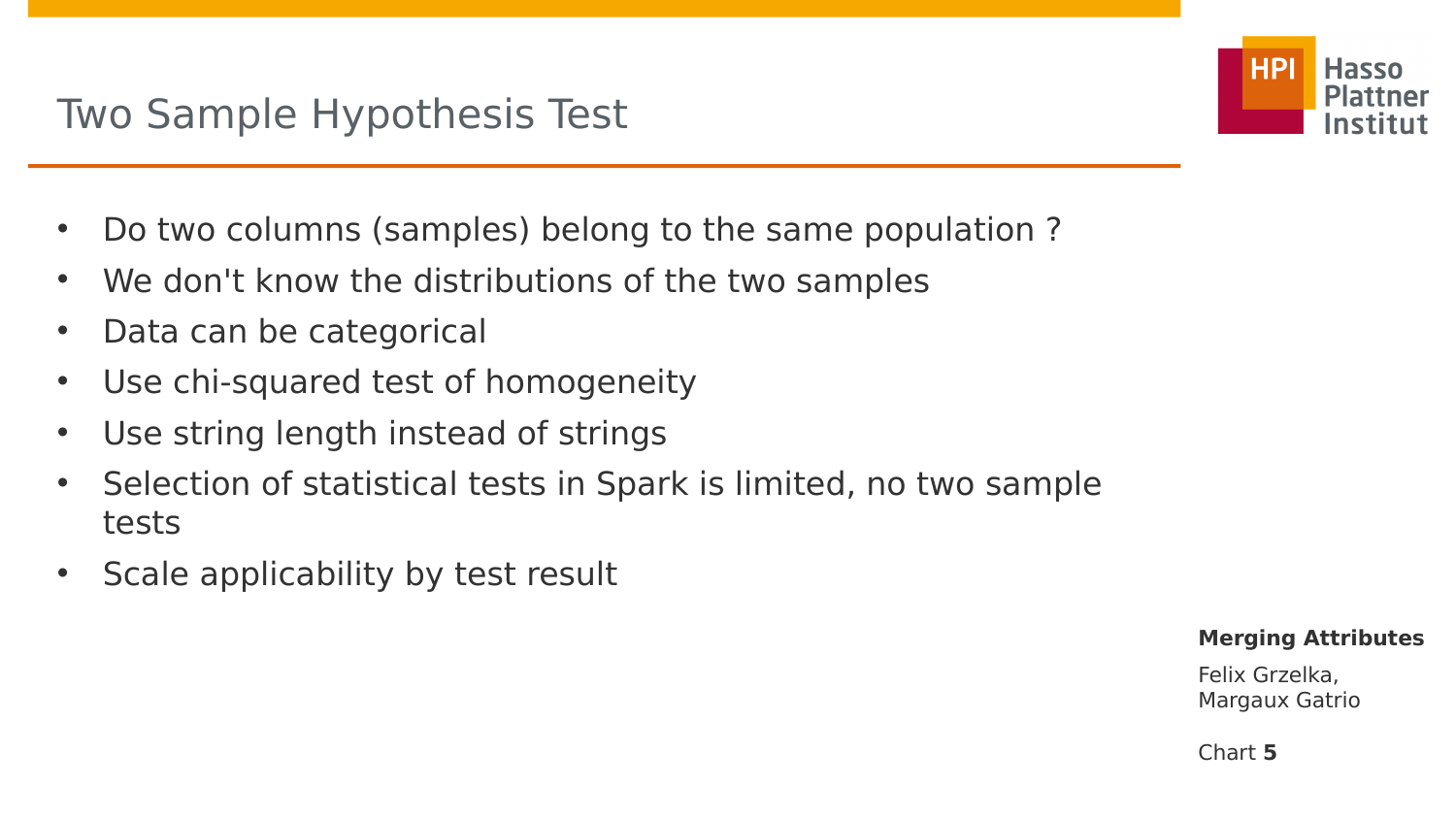

# Two Sample Hypothesis Test
Do two columns (samples) belong to the same population ?
We don't know the distributions of the two samples
Data can be categorical
Use chi-squared test of homogeneity
Use string length instead of strings
Selection of statistical tests in Spark is limited, no two sample tests
Scale applicability by test result
Merging Attributes
Felix Grzelka, Margaux Gatrio
Chart 5